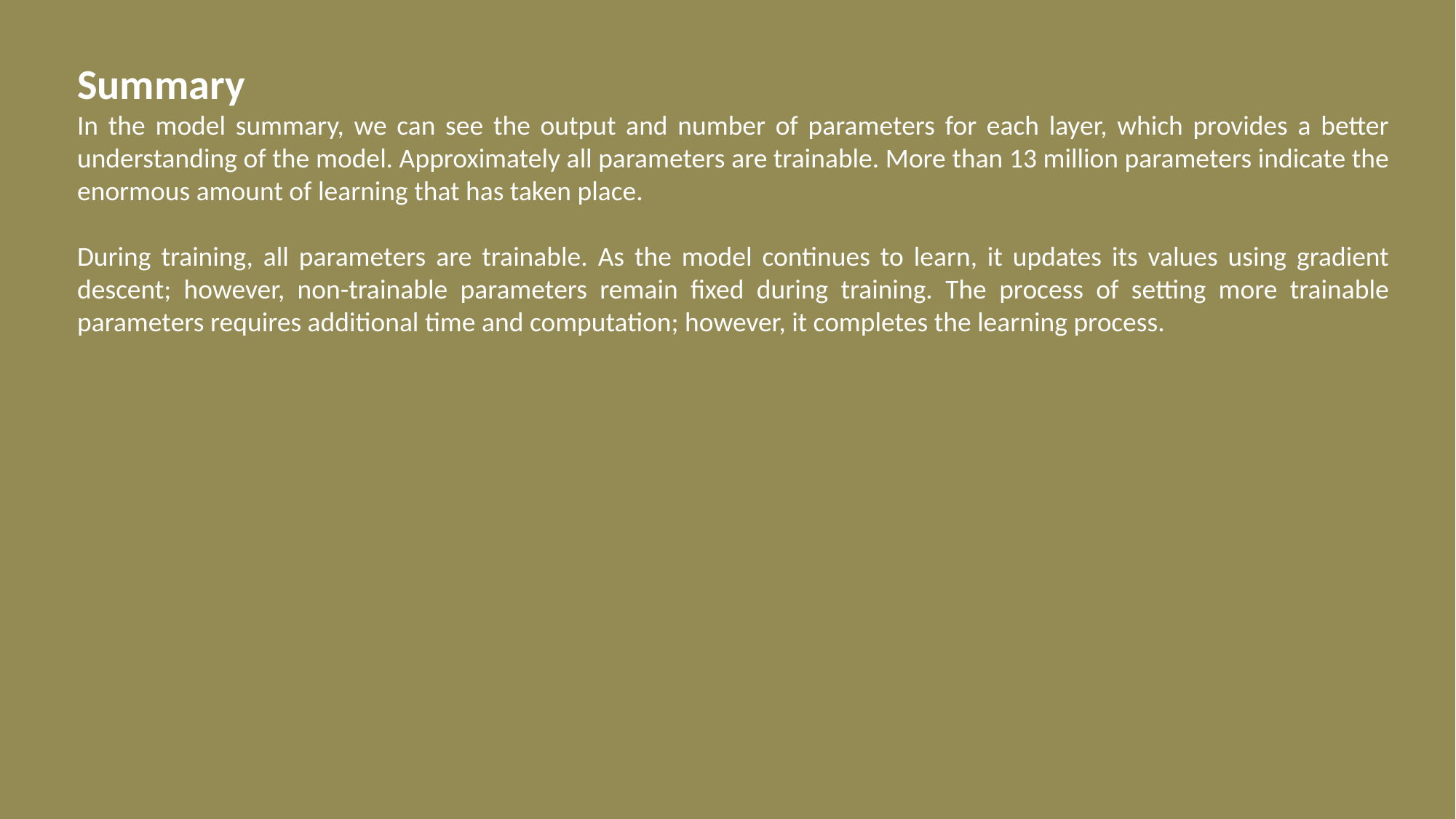

Summary
In the model summary, we can see the output and number of parameters for each layer, which provides a better understanding of the model. Approximately all parameters are trainable. More than 13 million parameters indicate the enormous amount of learning that has taken place.

During training, all parameters are trainable. As the model continues to learn, it updates its values using gradient descent; however, non-trainable parameters remain fixed during training. The process of setting more trainable parameters requires additional time and computation; however, it completes the learning process.